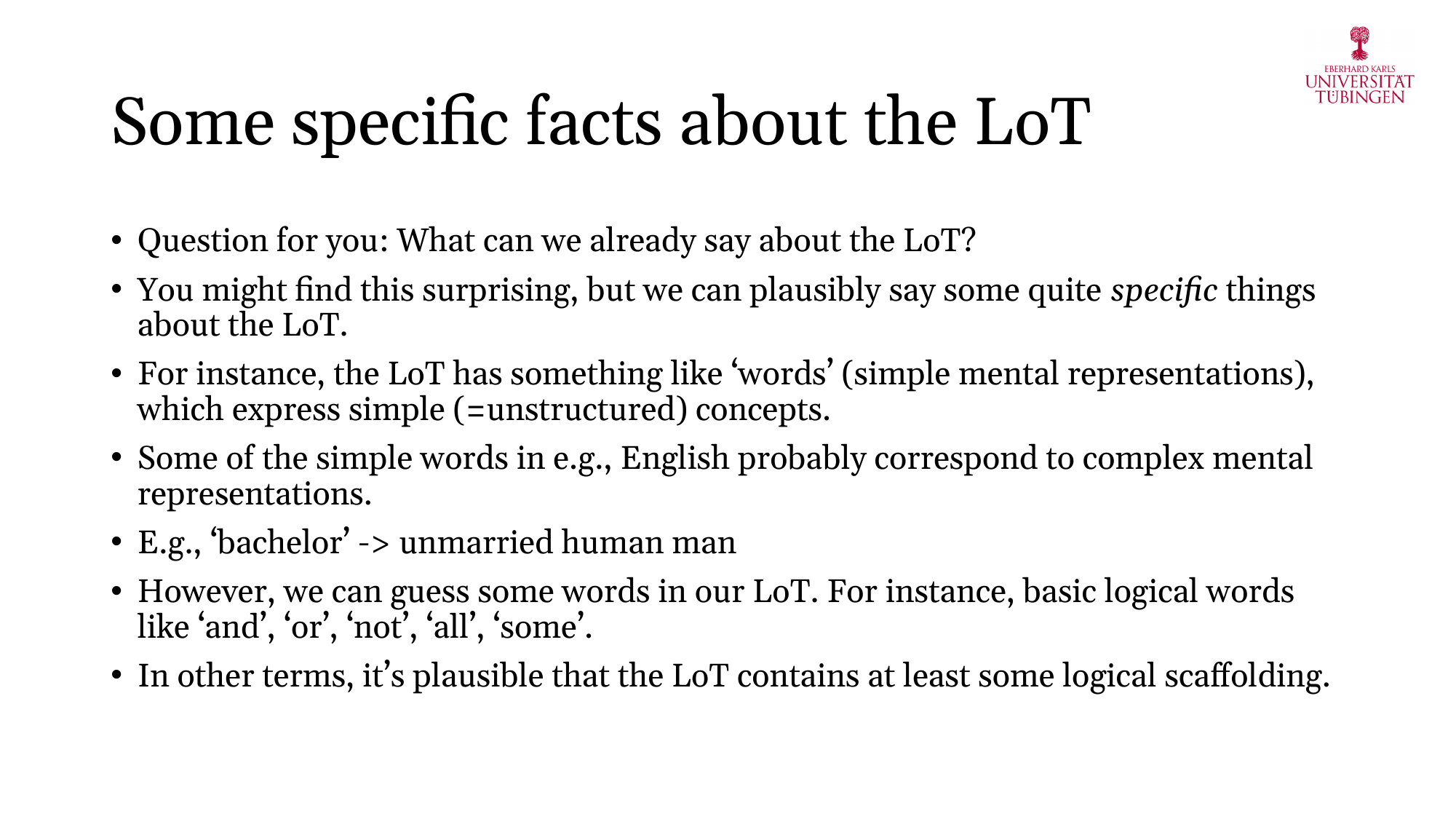

# Some specific facts about the LoT
Question for you: What can we already say about the LoT?
You might find this surprising, but we can plausibly say some quite specific things about the LoT.
For instance, the LoT has something like ‘words’ (simple mental representations), which express simple (=unstructured) concepts.
Some of the simple words in e.g., English probably correspond to complex mental representations.
E.g., ‘bachelor’ -> unmarried human man
However, we can guess some words in our LoT. For instance, basic logical words like ‘and’, ‘or’, ‘not’, ‘all’, ‘some’.
In other terms, it’s plausible that the LoT contains at least some logical scaffolding.